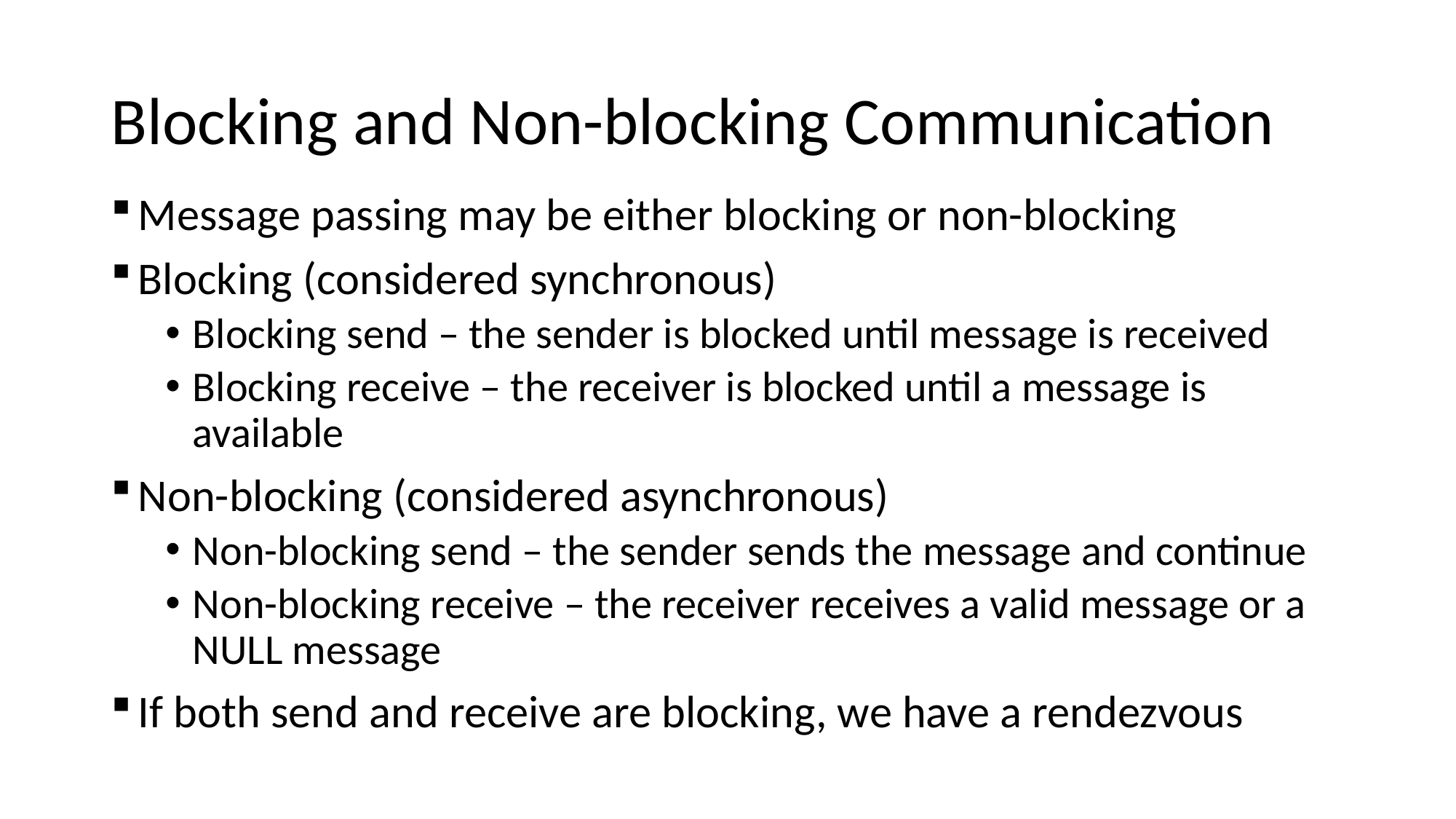

# Blocking and Non-blocking Communication
Message passing may be either blocking or non-blocking
Blocking (considered synchronous)
Blocking send – the sender is blocked until message is received
Blocking receive – the receiver is blocked until a message is available
Non-blocking (considered asynchronous)
Non-blocking send – the sender sends the message and continue
Non-blocking receive – the receiver receives a valid message or a NULL message
If both send and receive are blocking, we have a rendezvous